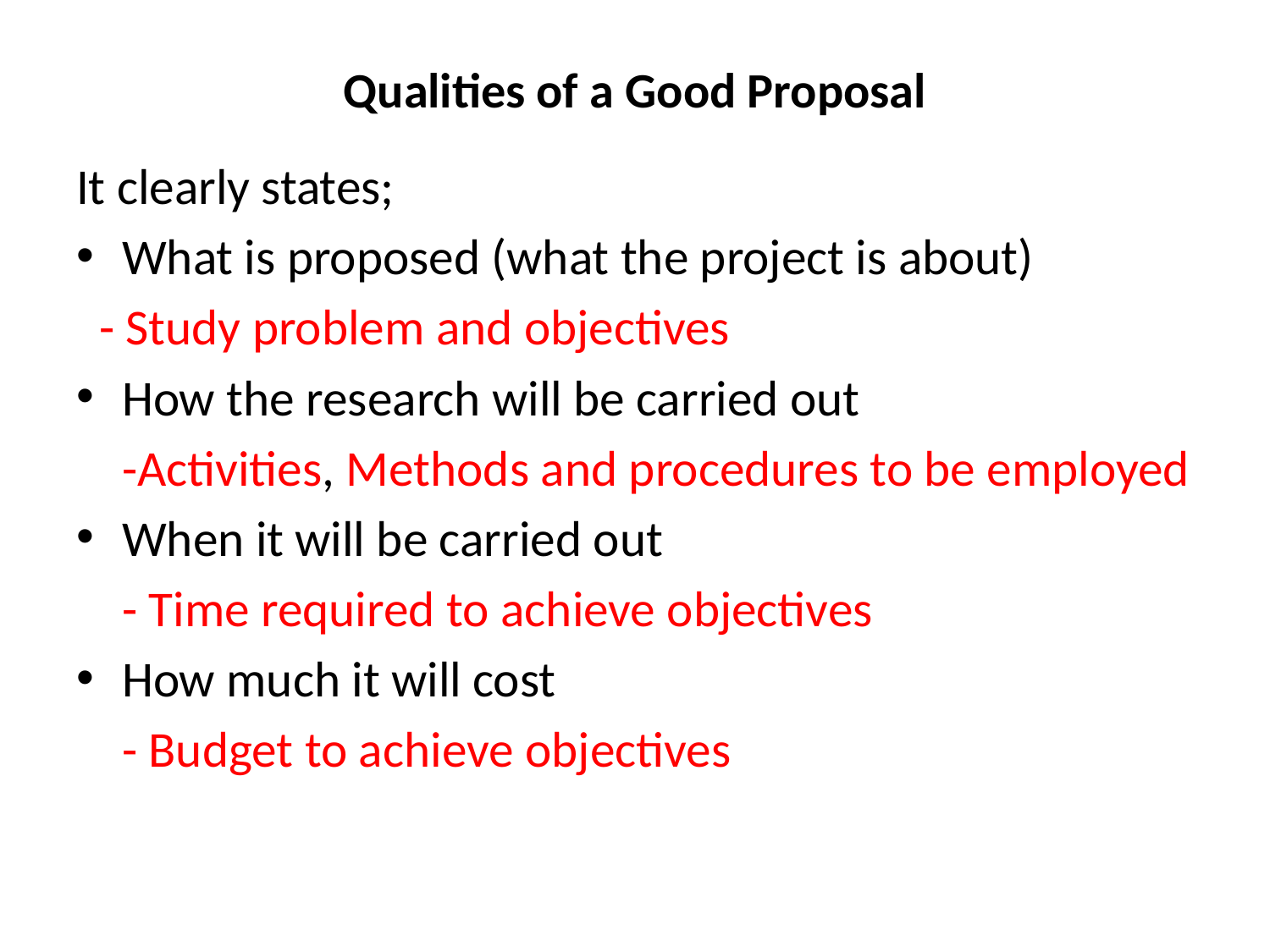

# Qualities of a Good Proposal
It clearly states;
What is proposed (what the project is about)
  - Study problem and objectives
How the research will be carried out
	-Activities, Methods and procedures to be employed
When it will be carried out
 	- Time required to achieve objectives
How much it will cost
	- Budget to achieve objectives